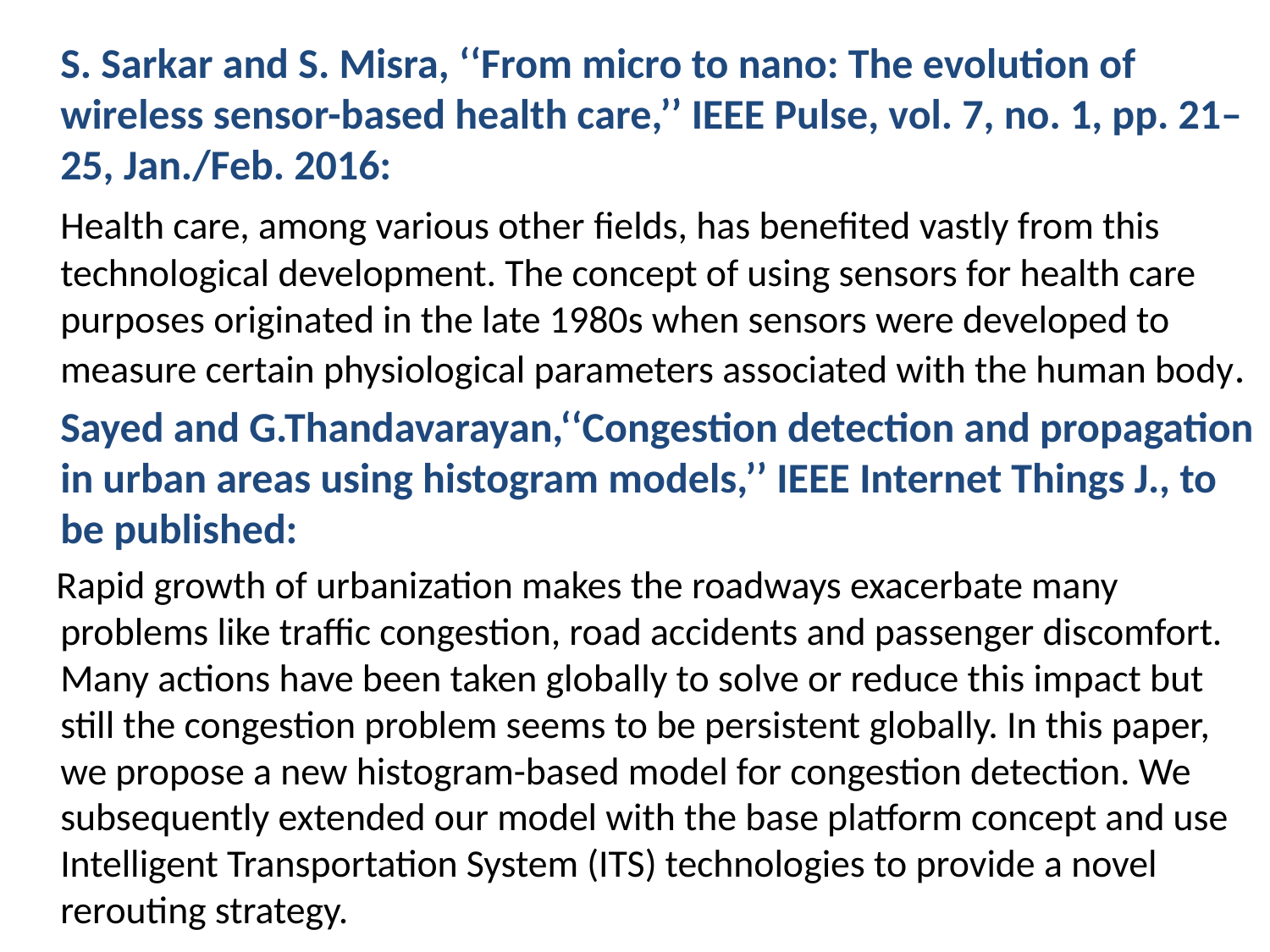

S. Sarkar and S. Misra, ‘‘From micro to nano: The evolution of wireless sensor-based health care,’’ IEEE Pulse, vol. 7, no. 1, pp. 21–25, Jan./Feb. 2016:
     Health care, among various other fields, has benefited vastly from this technological development. The concept of using sensors for health care purposes originated in the late 1980s when sensors were developed to measure certain physiological parameters associated with the human body.
     Sayed and G.Thandavarayan,‘‘Congestion detection and propagation in urban areas using histogram models,’’ IEEE Internet Things J., to be published:
     Rapid growth of urbanization makes the roadways exacerbate many problems like traffic congestion, road accidents and passenger discomfort. Many actions have been taken globally to solve or reduce this impact but still the congestion problem seems to be persistent globally. In this paper, we propose a new histogram-based model for congestion detection. We subsequently extended our model with the base platform concept and use Intelligent Transportation System (ITS) technologies to provide a novel rerouting strategy.